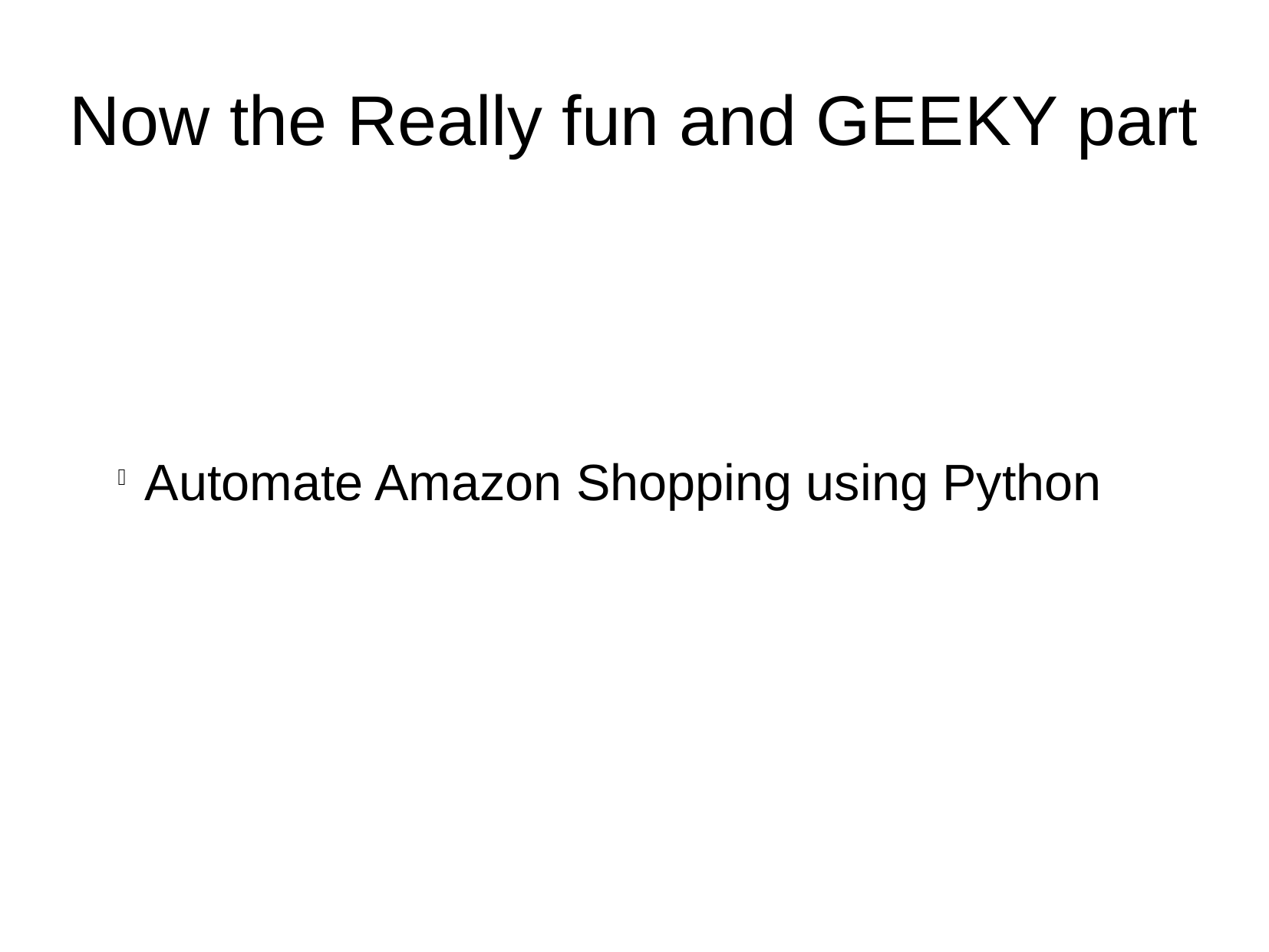

Now the Really fun and GEEKY part
Automate Amazon Shopping using Python